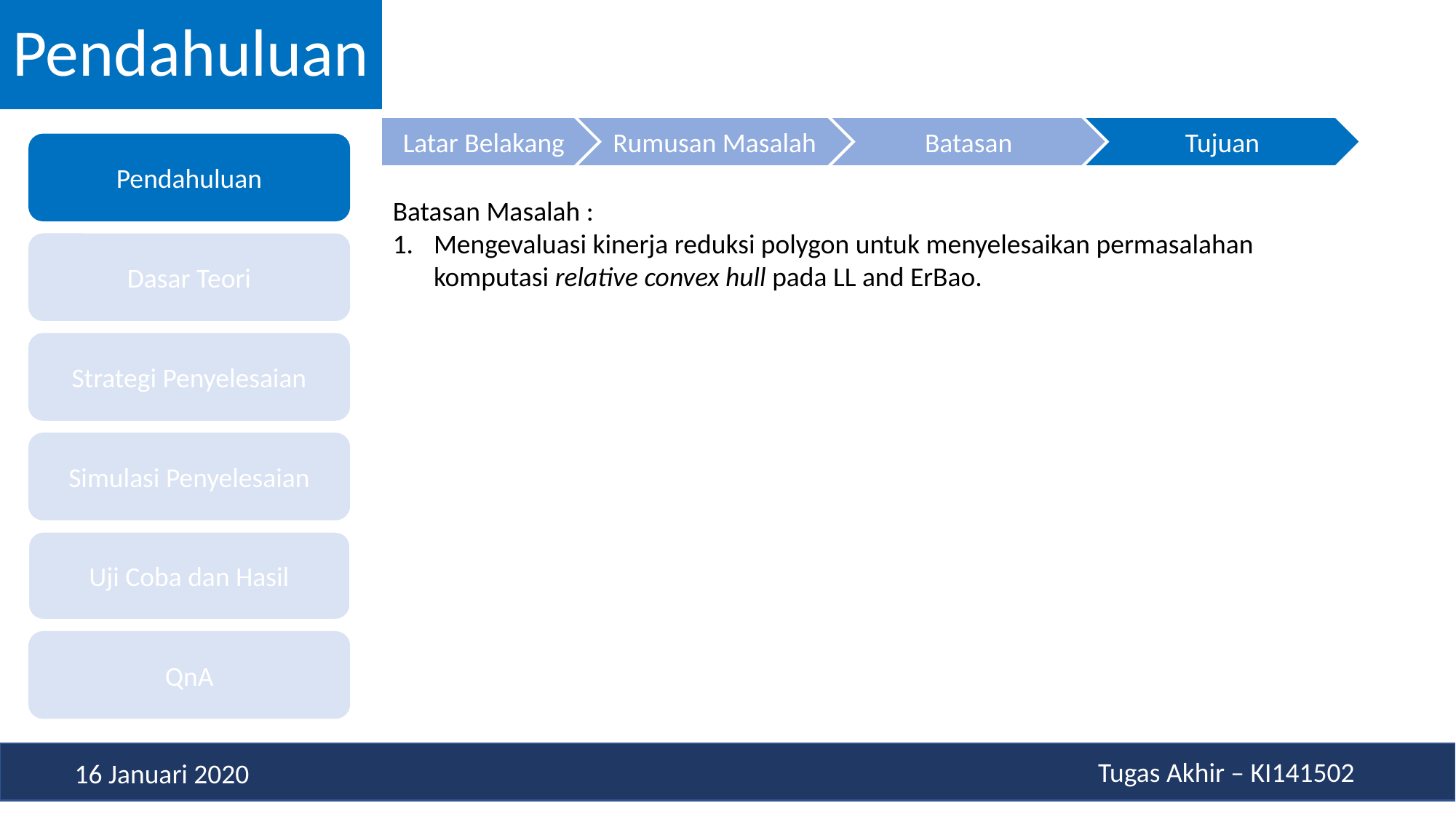

# Pendahuluan
Latar Belakang
Rumusan Masalah
Batasan
Tujuan
Pendahuluan
Batasan Masalah :
Mengevaluasi kinerja reduksi polygon untuk menyelesaikan permasalahan komputasi relative convex hull pada LL and ErBao.
Dasar Teori
Strategi Penyelesaian
Simulasi Penyelesaian
Uji Coba dan Hasil
QnA

Tugas Akhir – KI141502
16 Januari 2020